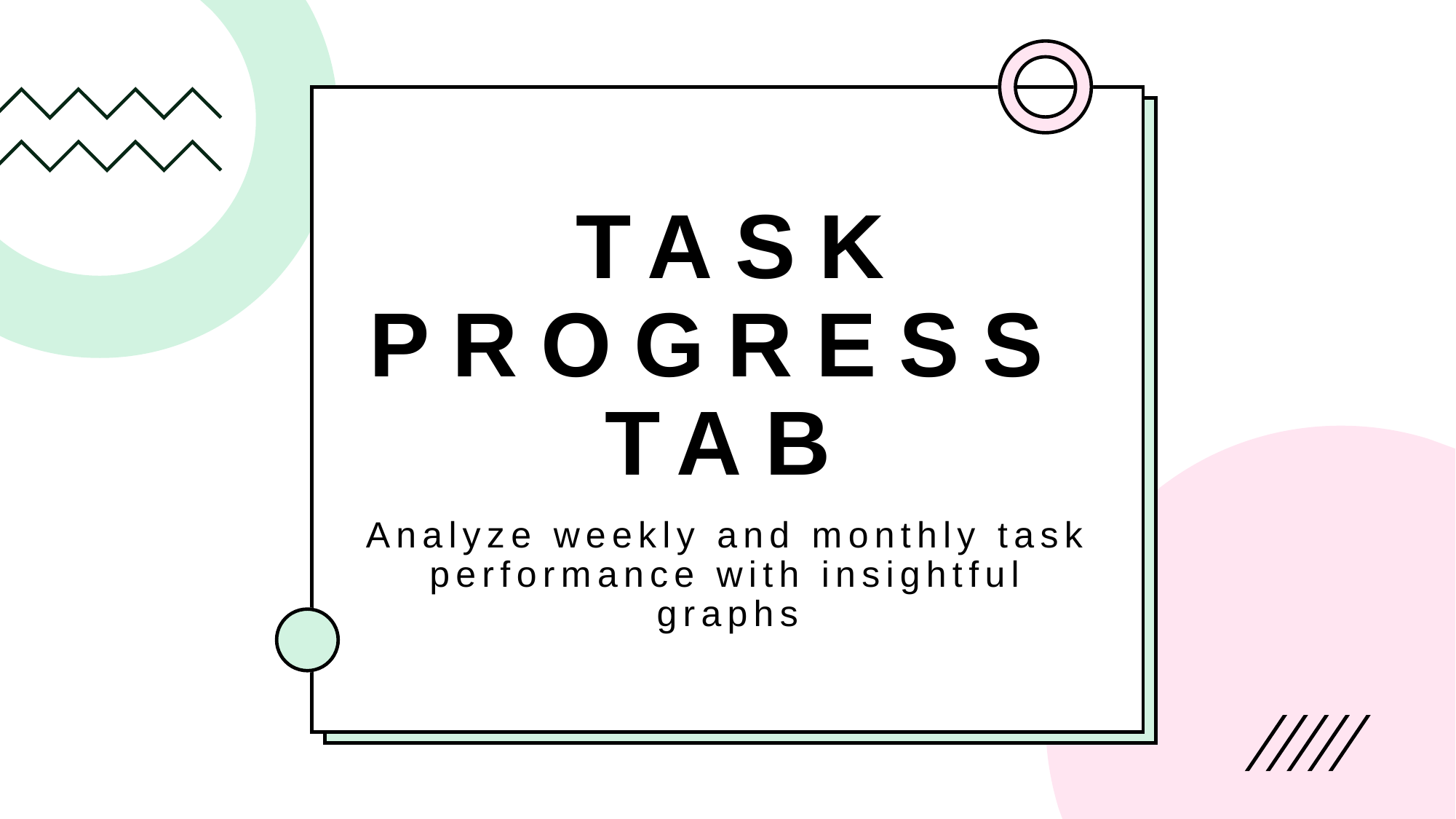

# task progress tab

Analyze weekly and monthly task performance with insightful graphs